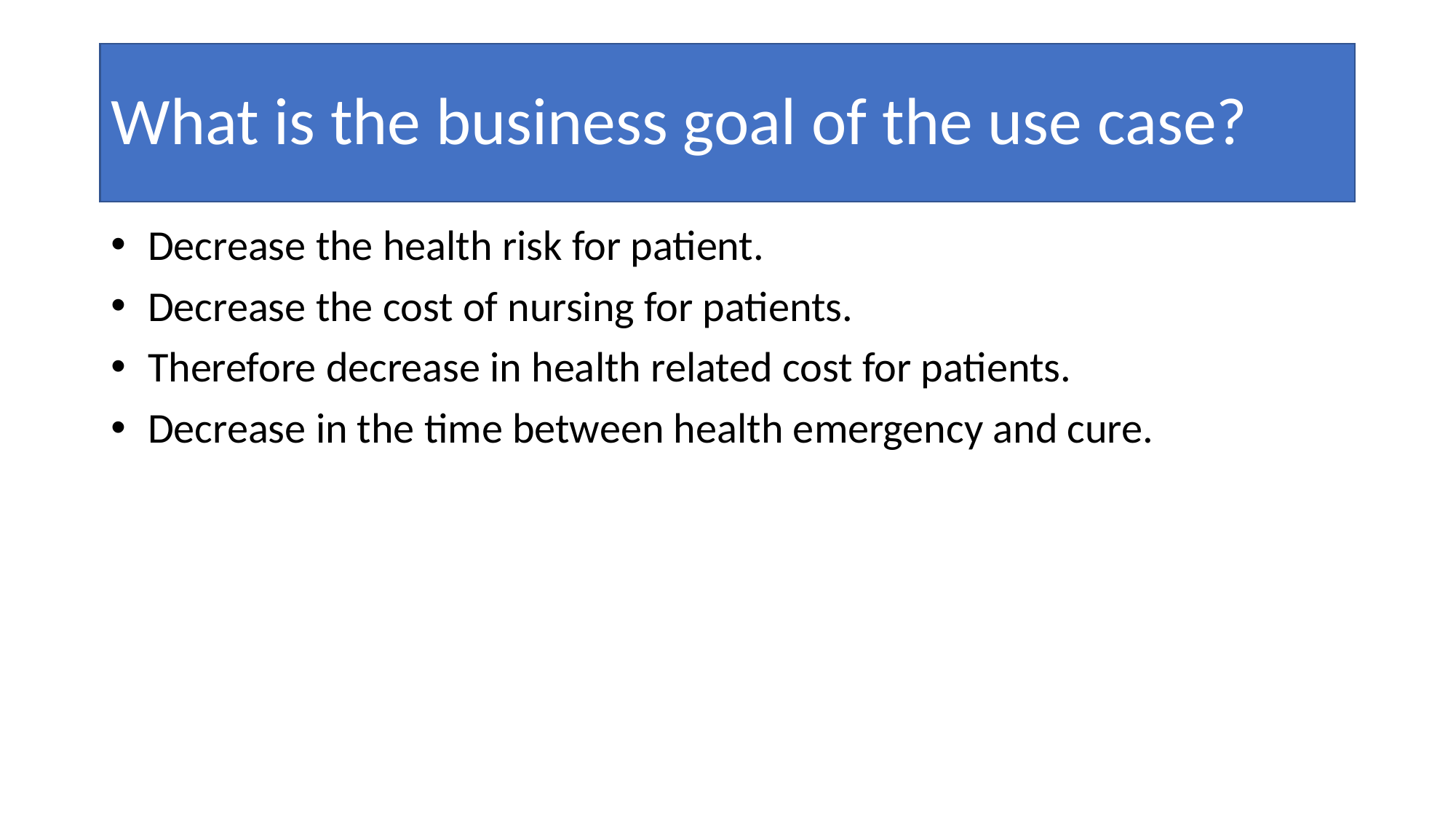

# What is the business goal of the use case?
 Decrease the health risk for patient.
 Decrease the cost of nursing for patients.
 Therefore decrease in health related cost for patients.
 Decrease in the time between health emergency and cure.